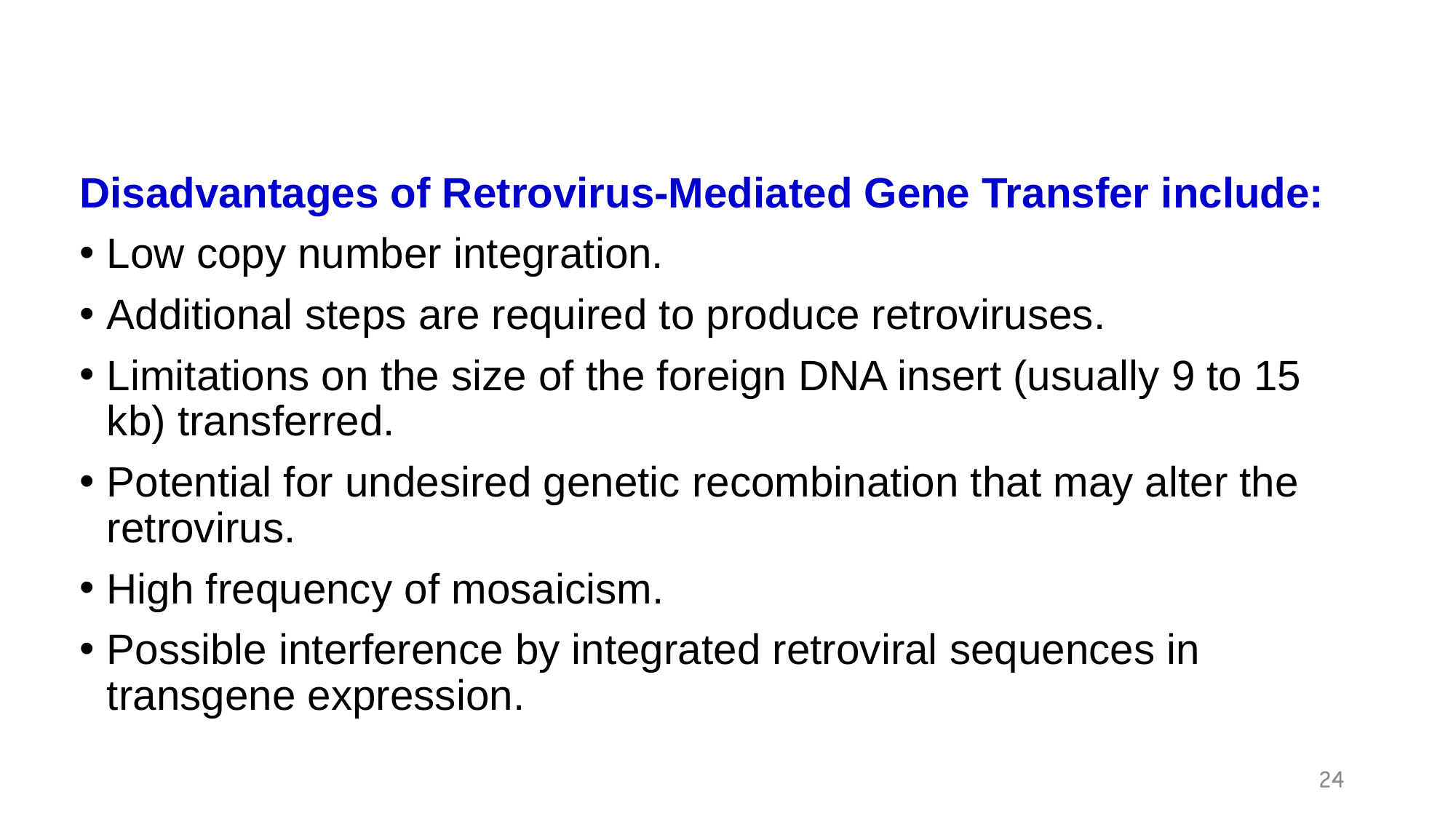

Disadvantages of Retrovirus-Mediated Gene Transfer include:
Low copy number integration.
Additional steps are required to produce retroviruses.
Limitations on the size of the foreign DNA insert (usually 9 to 15 kb) transferred.
Potential for undesired genetic recombination that may alter the retrovirus.
High frequency of mosaicism.
Possible interference by integrated retroviral sequences in transgene expression.
24